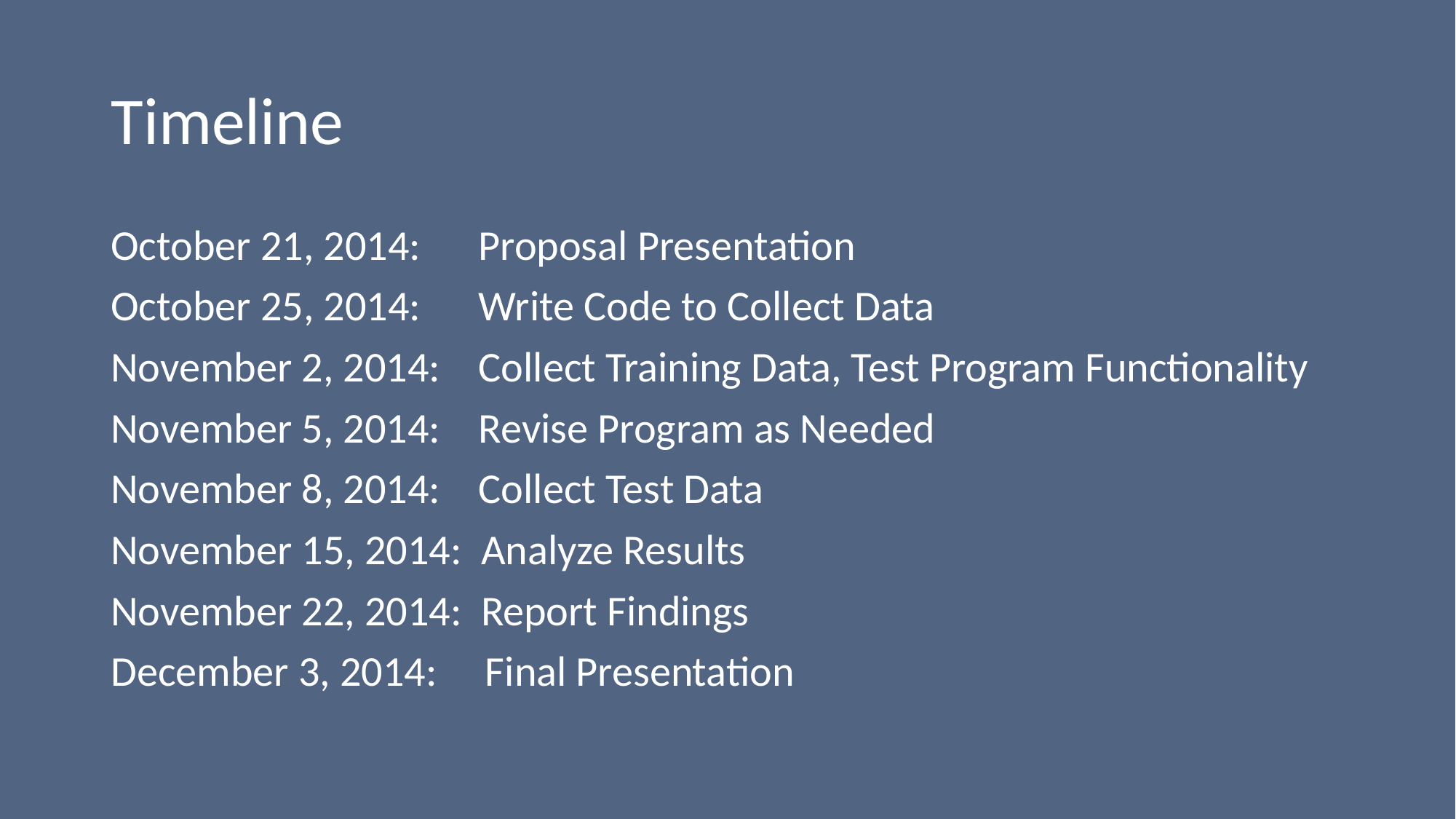

# Timeline
October 21, 2014:      Proposal Presentation
October 25, 2014:      Write Code to Collect Data
November 2, 2014:    Collect Training Data, Test Program Functionality
November 5, 2014:    Revise Program as Needed
November 8, 2014:    Collect Test Data
November 15, 2014:  Analyze Results
November 22, 2014:  Report Findings
December 3, 2014:     Final Presentation